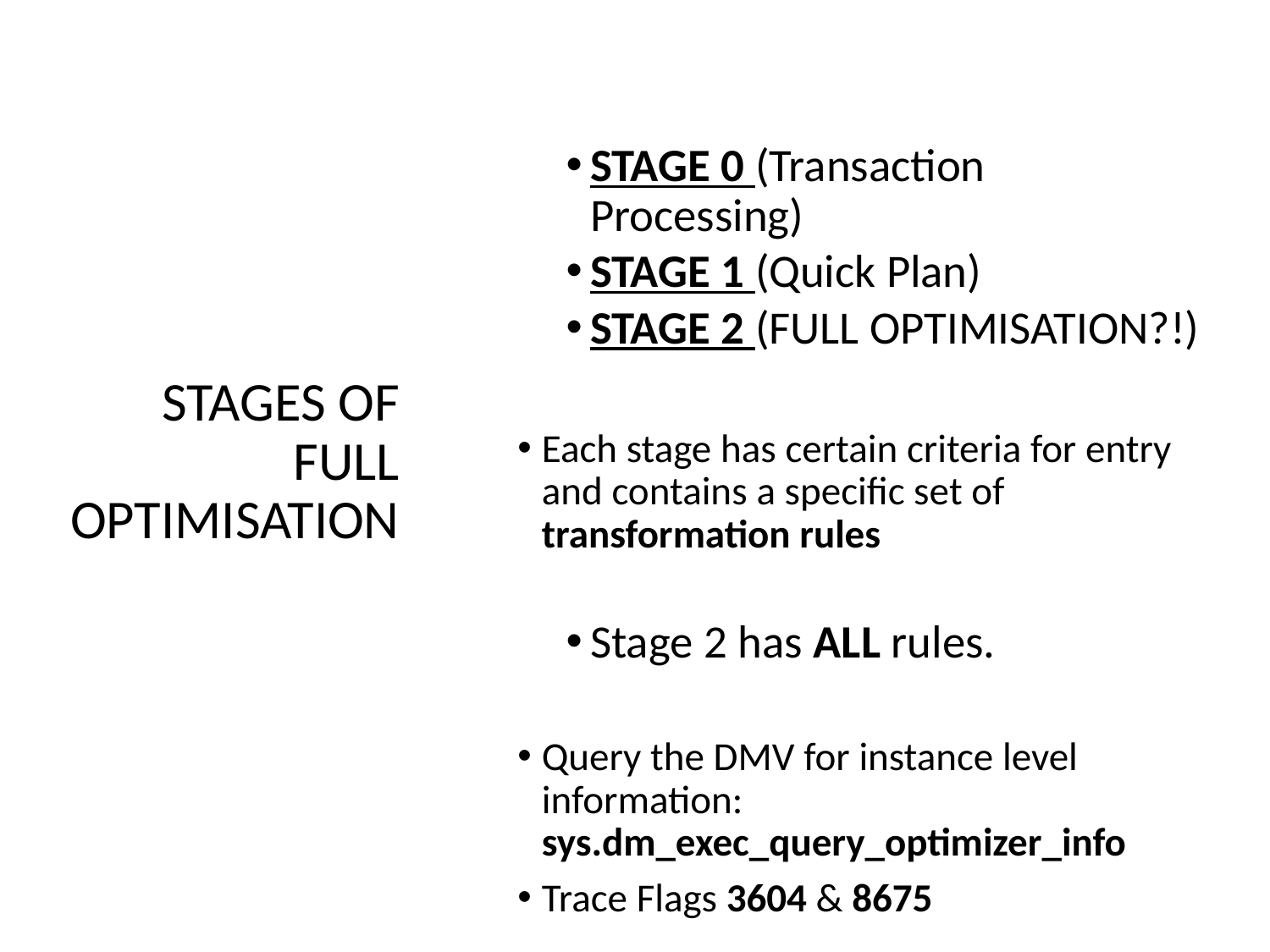

STAGE 0 (Transaction Processing)
STAGE 1 (Quick Plan)
STAGE 2 (FULL OPTIMISATION?!)

Each stage has certain criteria for entry and contains a specific set of transformation rules

Stage 2 has ALL rules.

Query the DMV for instance level information: sys.dm_exec_query_optimizer_info
Trace Flags 3604 & 8675

# STAGES OF FULL OPTIMISATION